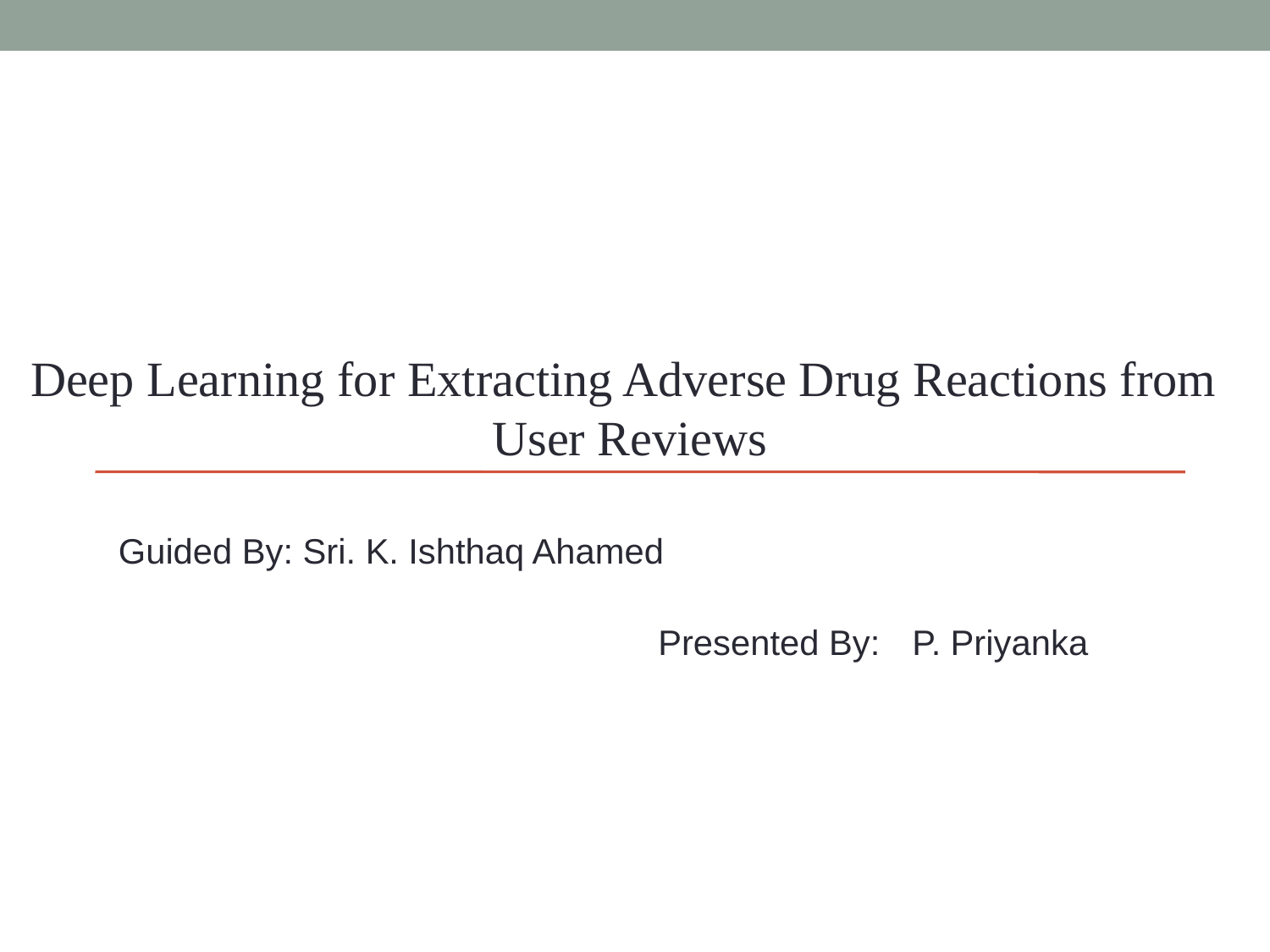

Deep Learning for Extracting Adverse Drug Reactions from
User Reviews
Guided By: Sri. K. Ishthaq Ahamed
Presented By:	P. Priyanka
#